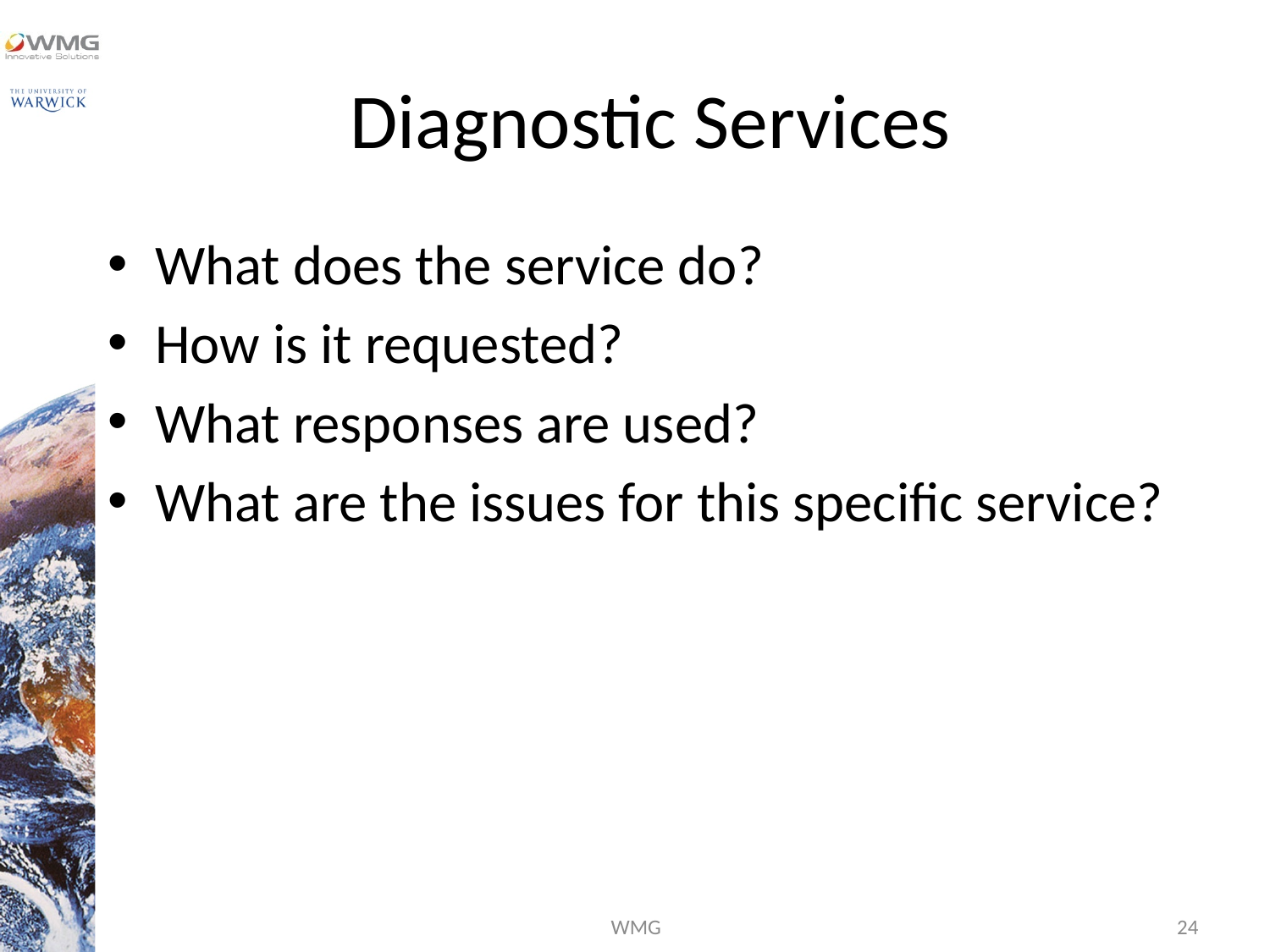

# Diagnostic Services
What does the service do?
How is it requested?
What responses are used?
What are the issues for this specific service?
WMG
24